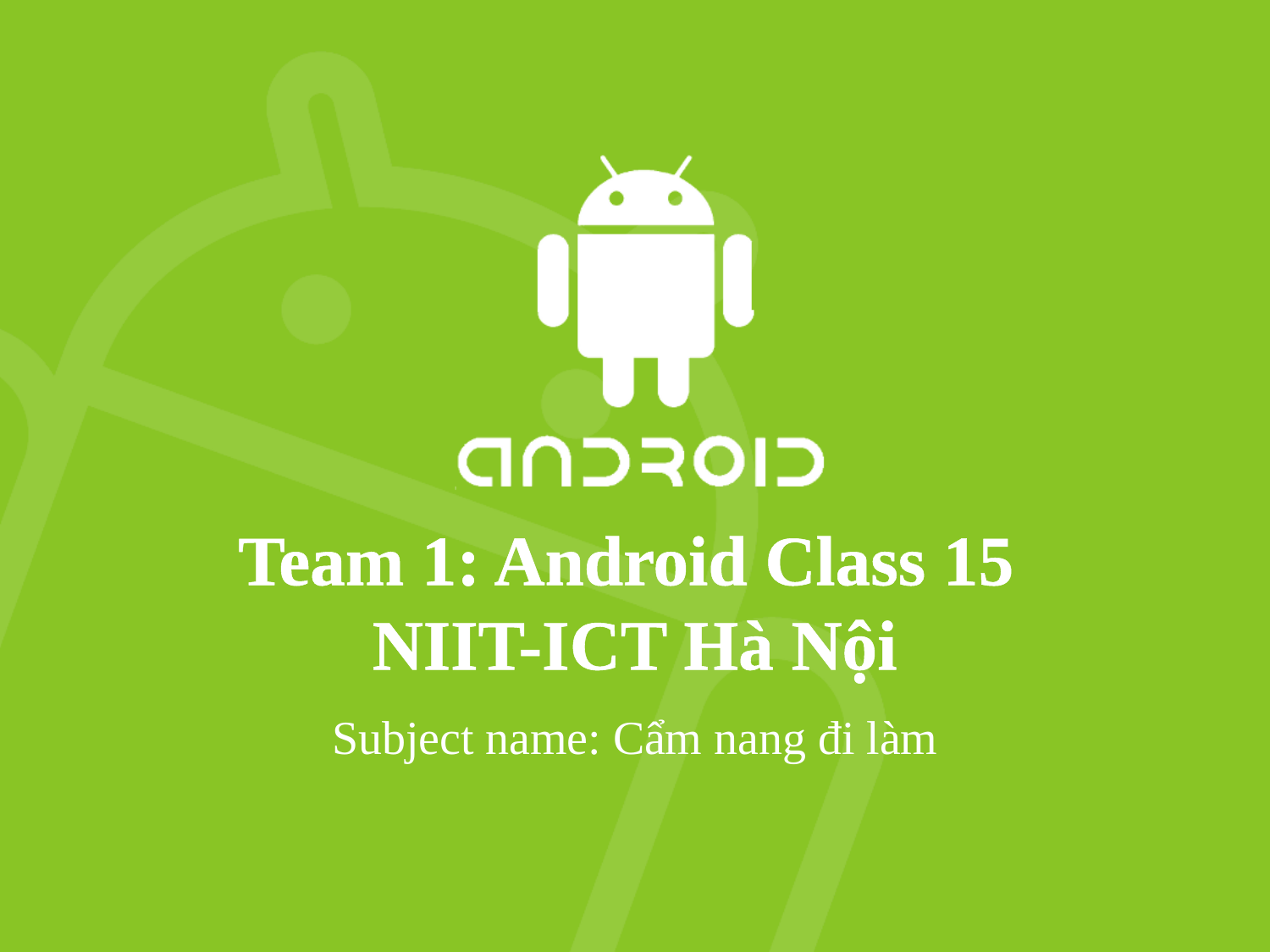

# Team 1: Android Class 15 NIIT-ICT Hà Nội
Subject name: Cẩm nang đi làm